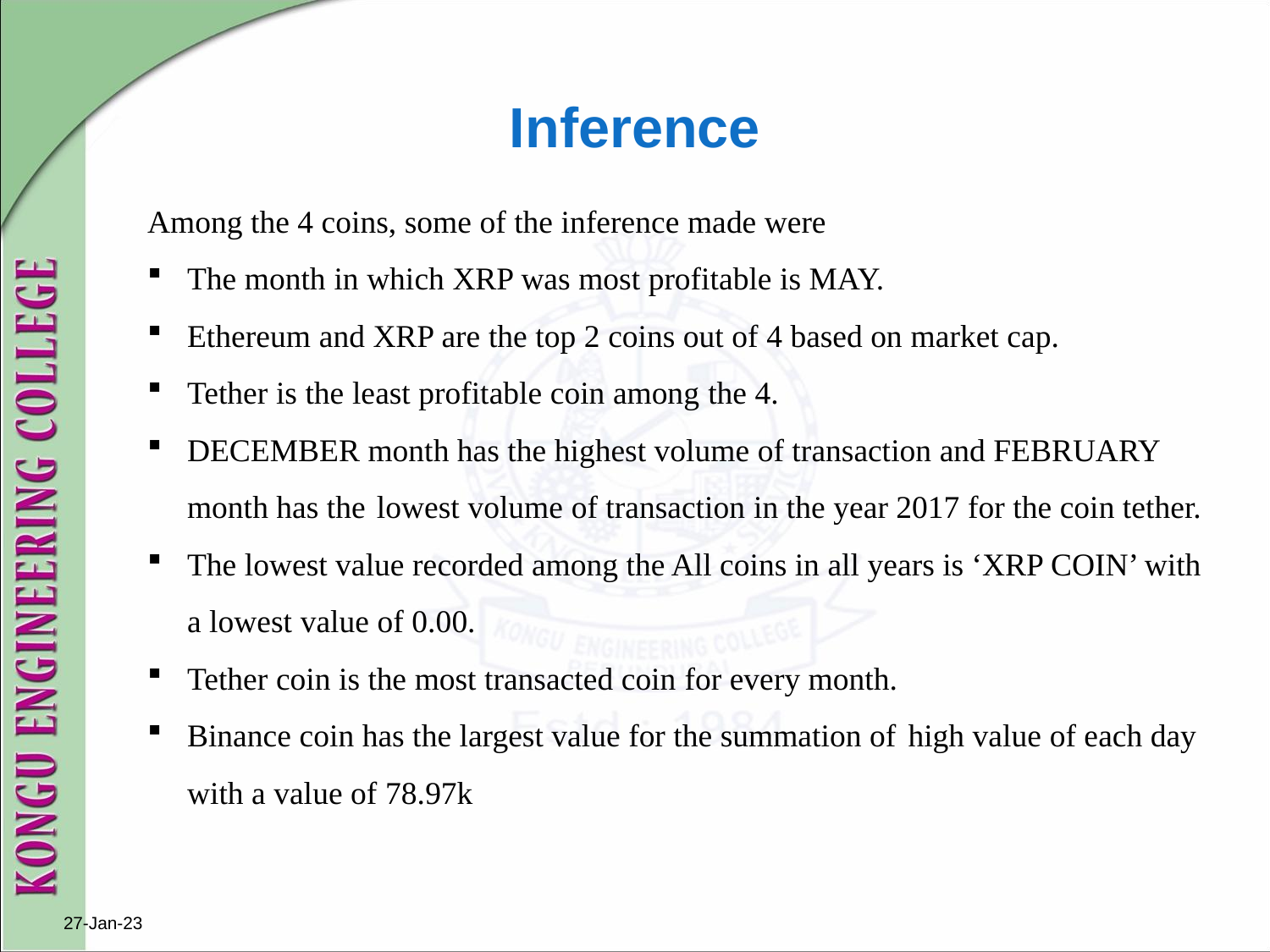

# Inference
Among the 4 coins, some of the inference made were
The month in which XRP was most profitable is MAY.
Ethereum and XRP are the top 2 coins out of 4 based on market cap.
Tether is the least profitable coin among the 4.
DECEMBER month has the highest volume of transaction and FEBRUARY month has the  lowest volume of transaction in the year 2017 for the coin tether.
The lowest value recorded among the All coins in all years is ‘XRP COIN’ with a lowest value of 0.00.
Tether coin is the most transacted coin for every month.
Binance coin has the largest value for the summation of  high value of each day with a value of 78.97k

27-Jan-23